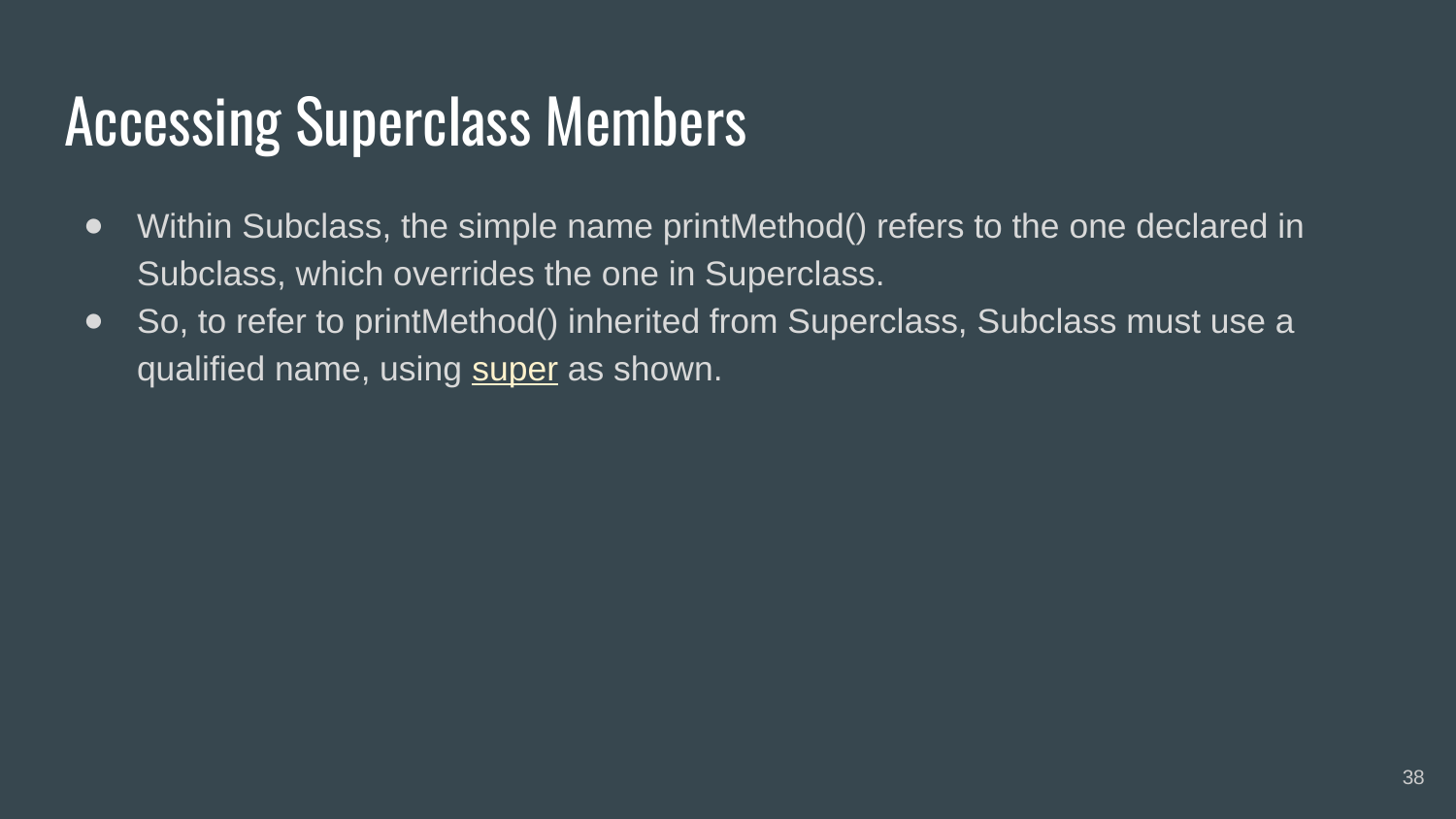

# Accessing Superclass Members
Within Subclass, the simple name printMethod() refers to the one declared in Subclass, which overrides the one in Superclass.
So, to refer to printMethod() inherited from Superclass, Subclass must use a qualified name, using super as shown.

38